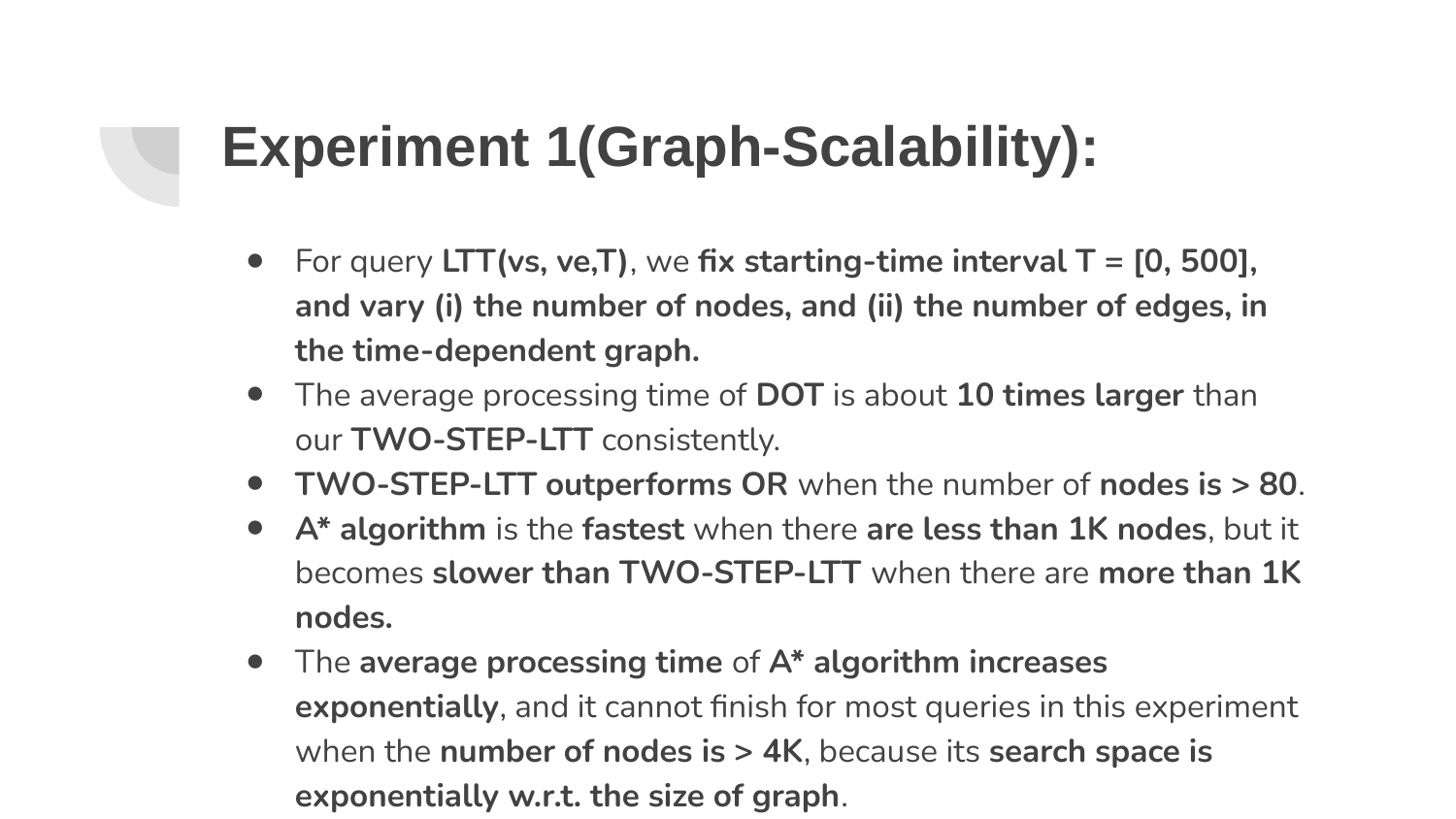

# Experiment 1(Graph-Scalability):
For query LTT(vs, ve,T), we fix starting-time interval T = [0, 500], and vary (i) the number of nodes, and (ii) the number of edges, in the time-dependent graph.
The average processing time of DOT is about 10 times larger than our TWO-STEP-LTT consistently.
TWO-STEP-LTT outperforms OR when the number of nodes is > 80.
A* algorithm is the fastest when there are less than 1K nodes, but it becomes slower than TWO-STEP-LTT when there are more than 1K nodes.
The average processing time of A* algorithm increases exponentially, and it cannot finish for most queries in this experiment when the number of nodes is > 4K, because its search space is exponentially w.r.t. the size of graph.